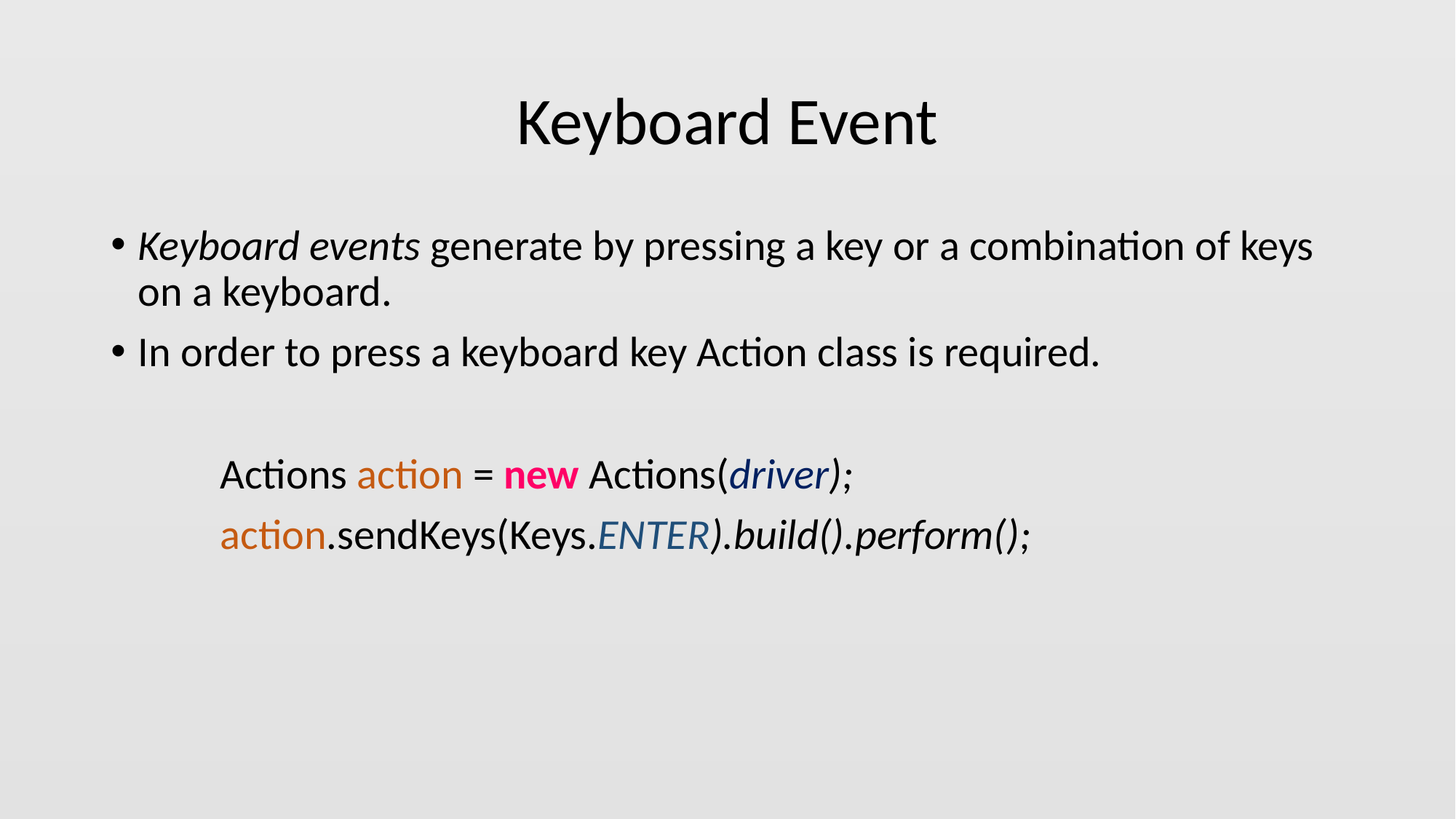

# Keyboard Event
Keyboard events generate by pressing a key or a combination of keys on a keyboard.
In order to press a keyboard key Action class is required.

	Actions action = new Actions(driver);
	action.sendKeys(Keys.ENTER).build().perform();